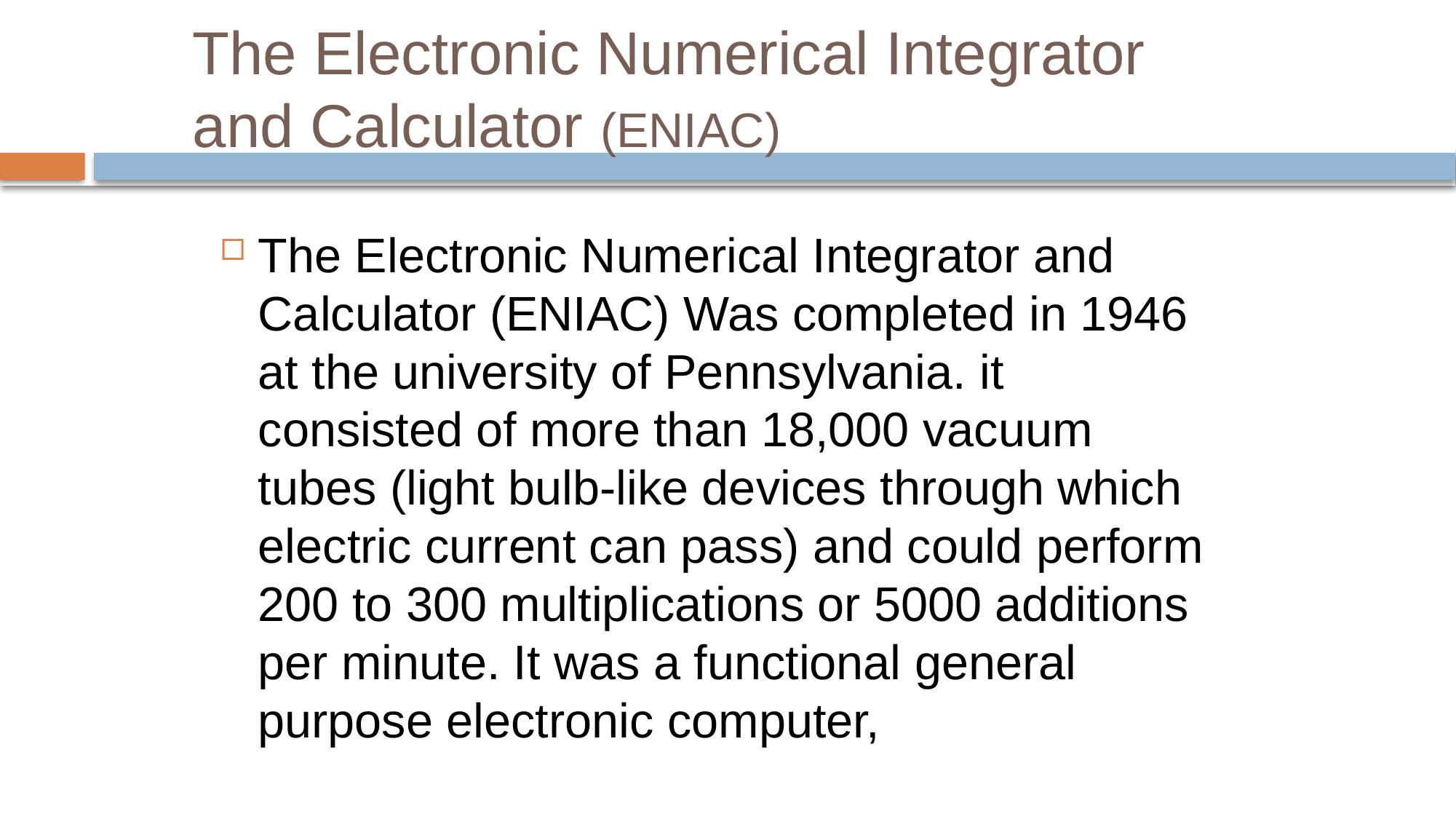

# The Electronic Numerical Integrator and Calculator (ENIAC)
The Electronic Numerical Integrator and Calculator (ENIAC) Was completed in 1946 at the university of Pennsylvania. it consisted of more than 18,000 vacuum tubes (light bulb-like devices through which electric current can pass) and could perform 200 to 300 multiplications or 5000 additions per minute. It was a functional general purpose electronic computer,